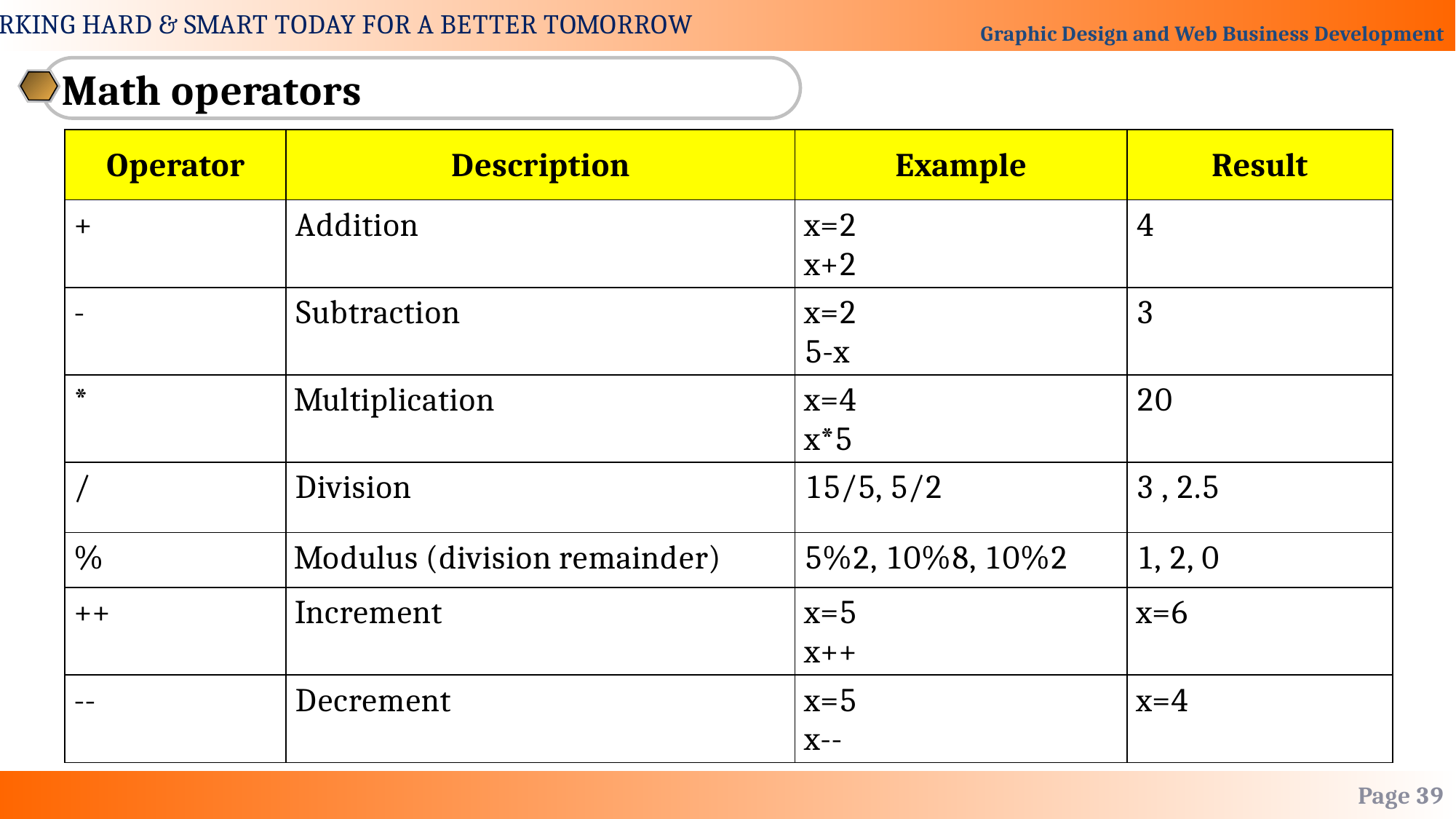

Math operators

| Operator | Description | Example | Result |
| --- | --- | --- | --- |
| + | Addition | x=2 x+2 | 4 |
| - | Subtraction | x=2 5-x | 3 |
| \* | Multiplication | x=4 x\*5 | 20 |
| / | Division | 15/5, 5/2 | 3 , 2.5 |
| % | Modulus (division remainder) | 5%2, 10%8, 10%2 | 1, 2, 0 |
| ++ | Increment | x=5 x++ | x=6 |
| -- | Decrement | x=5 x-- | x=4 |
Page 39